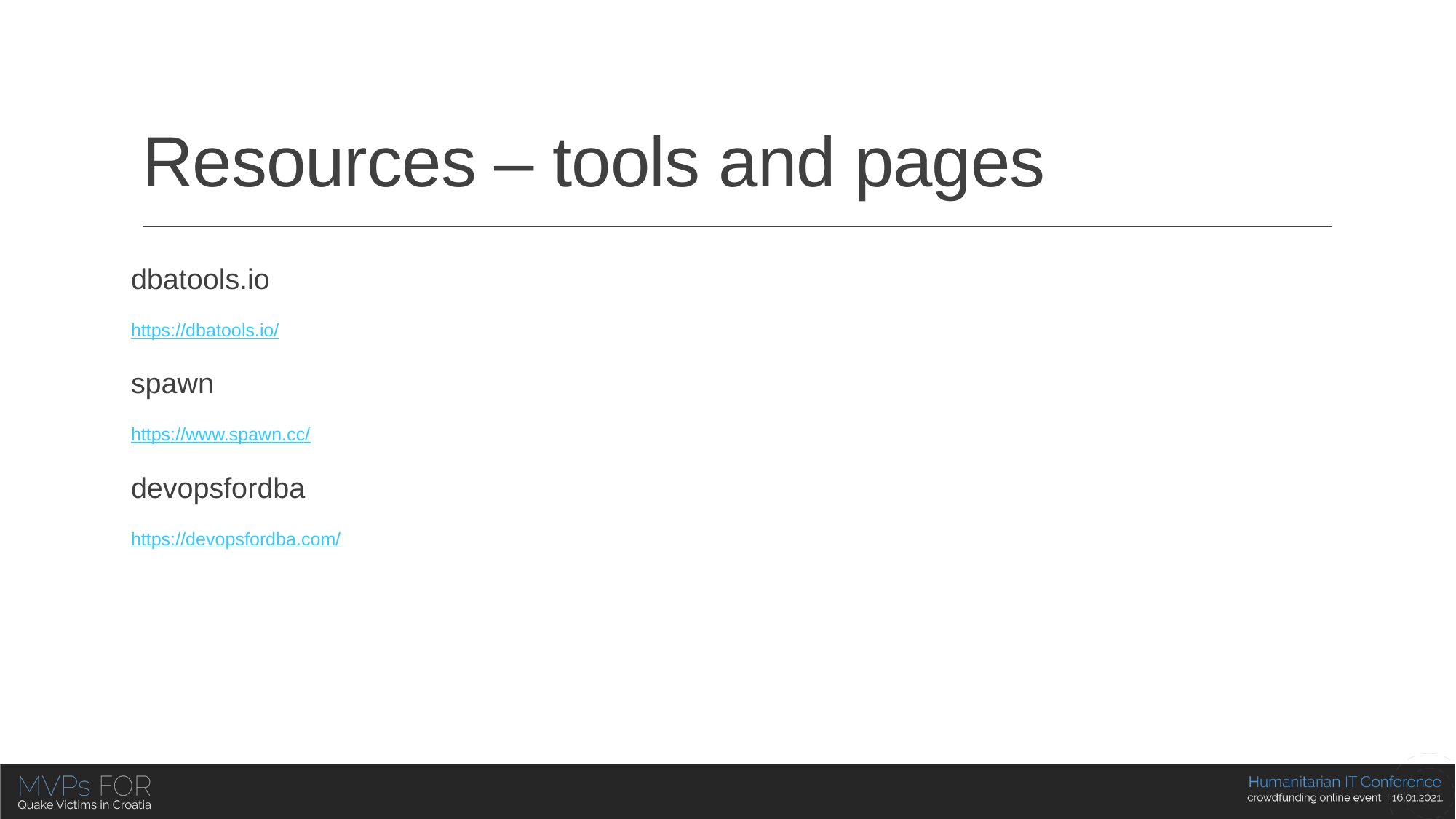

# Resources – tools and pages
dbatools.io
https://dbatools.io/
spawn
https://www.spawn.cc/
devopsfordba
https://devopsfordba.com/